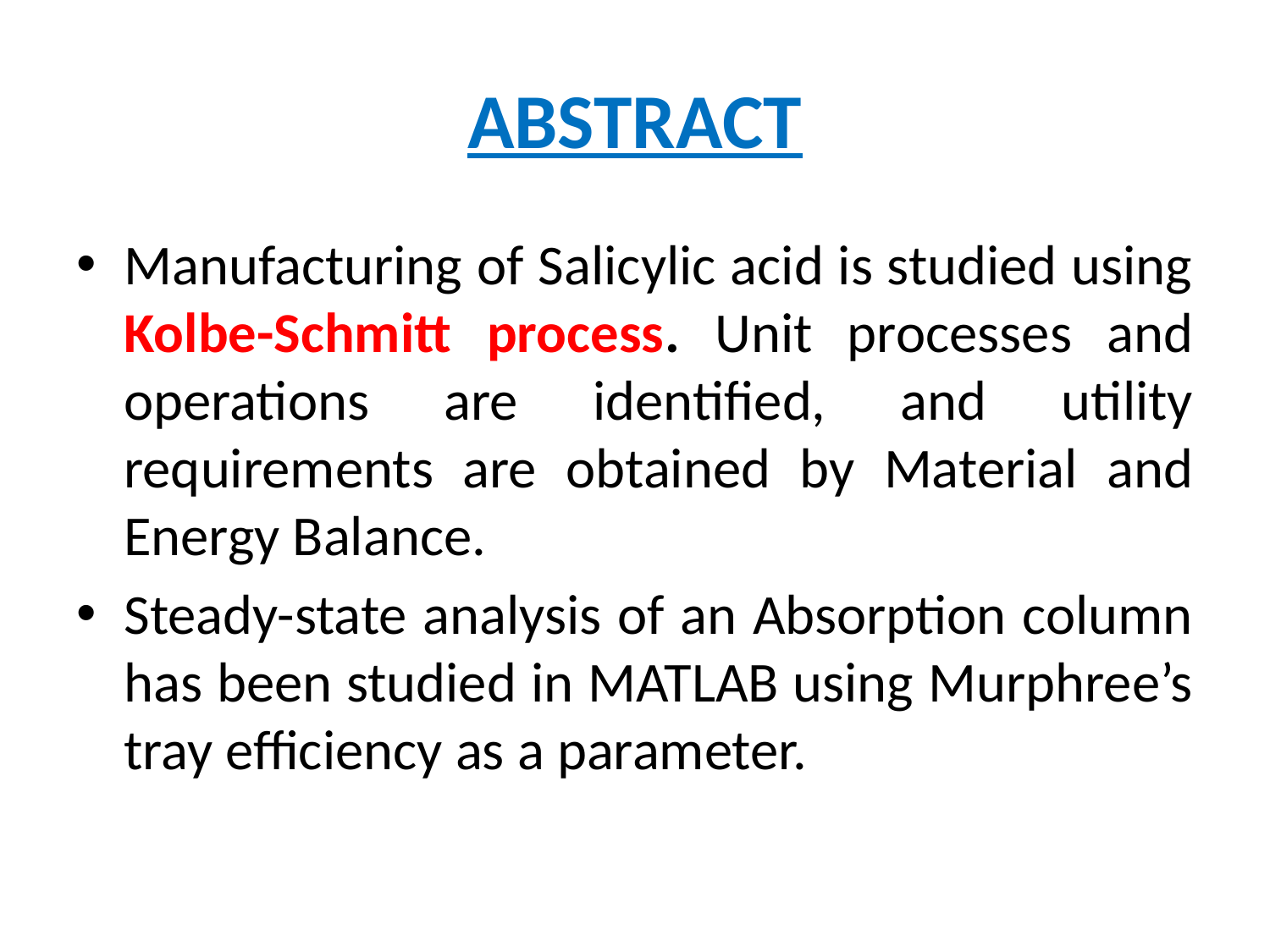

# ABSTRACT
Manufacturing of Salicylic acid is studied using Kolbe-Schmitt process. Unit processes and operations are identified, and utility requirements are obtained by Material and Energy Balance.
Steady-state analysis of an Absorption column has been studied in MATLAB using Murphree’s tray efficiency as a parameter.